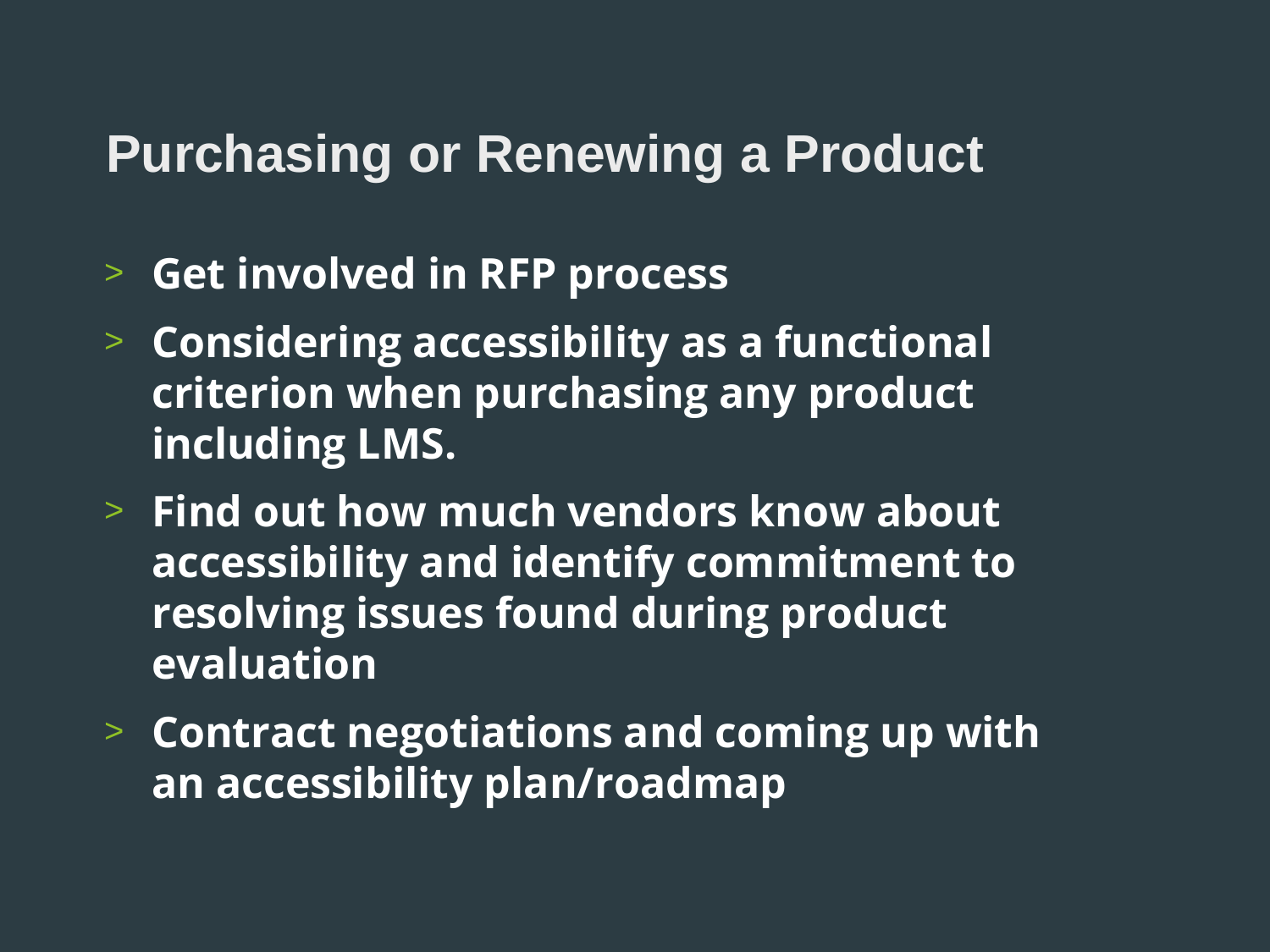

# Purchasing or Renewing a Product
Get involved in RFP process
Considering accessibility as a functional criterion when purchasing any product including LMS.
Find out how much vendors know about accessibility and identify commitment to resolving issues found during product evaluation
Contract negotiations and coming up with an accessibility plan/roadmap